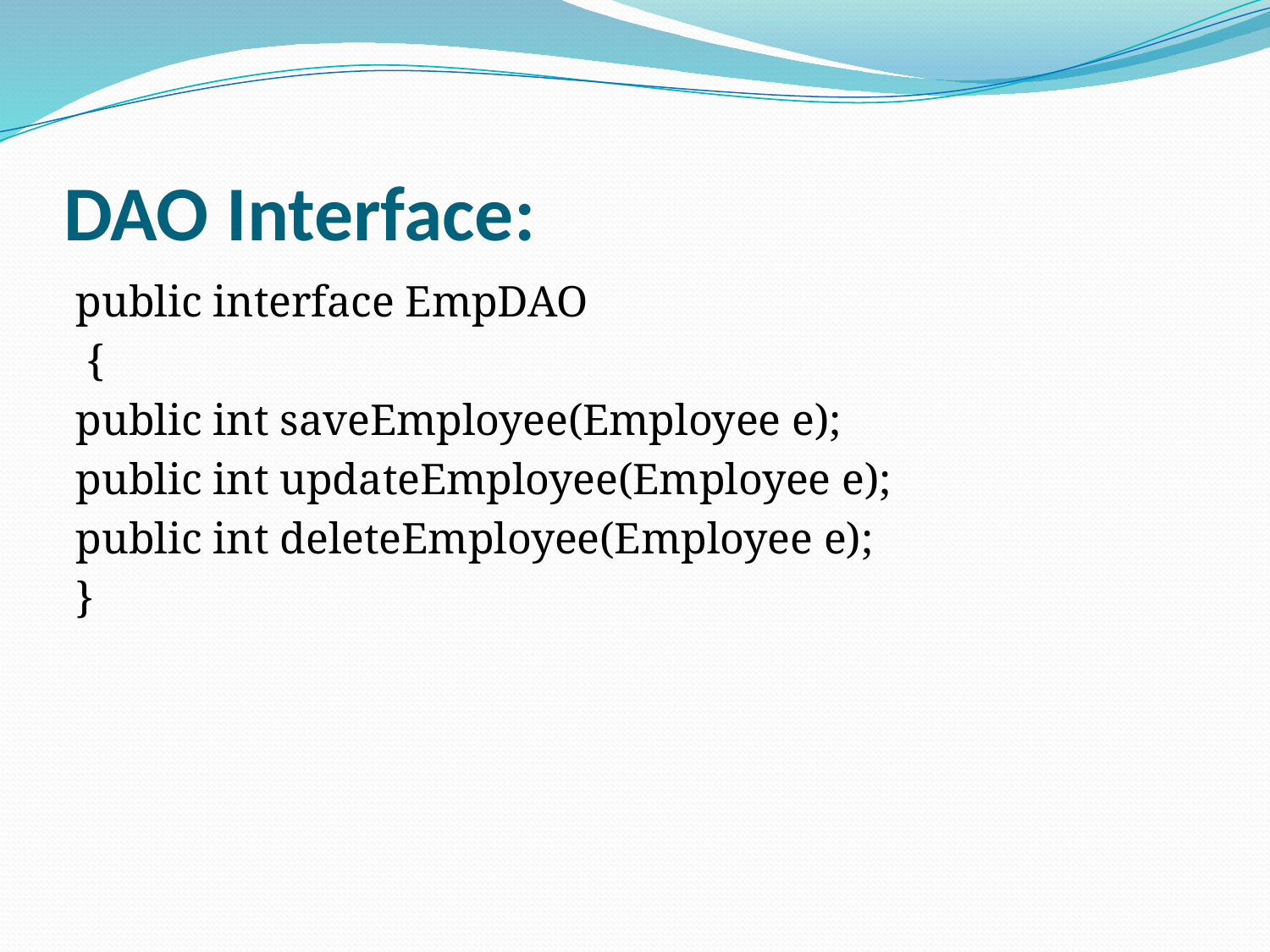

# DAO Interface:
public interface EmpDAO
 {
public int saveEmployee(Employee e);
public int updateEmployee(Employee e);
public int deleteEmployee(Employee e);
}